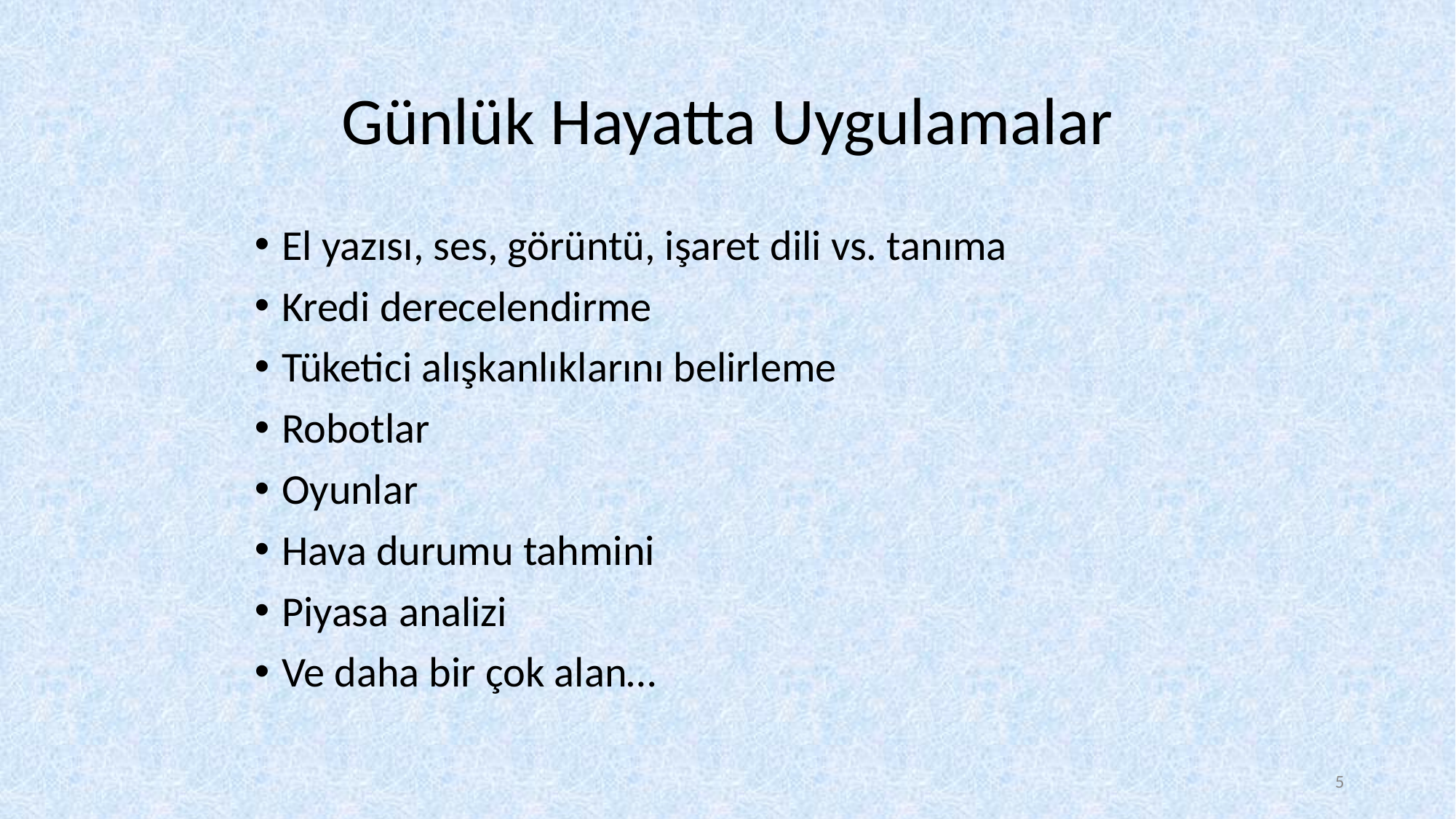

# Günlük Hayatta Uygulamalar
El yazısı, ses, görüntü, işaret dili vs. tanıma
Kredi derecelendirme
Tüketici alışkanlıklarını belirleme
Robotlar
Oyunlar
Hava durumu tahmini
Piyasa analizi
Ve daha bir çok alan…

5